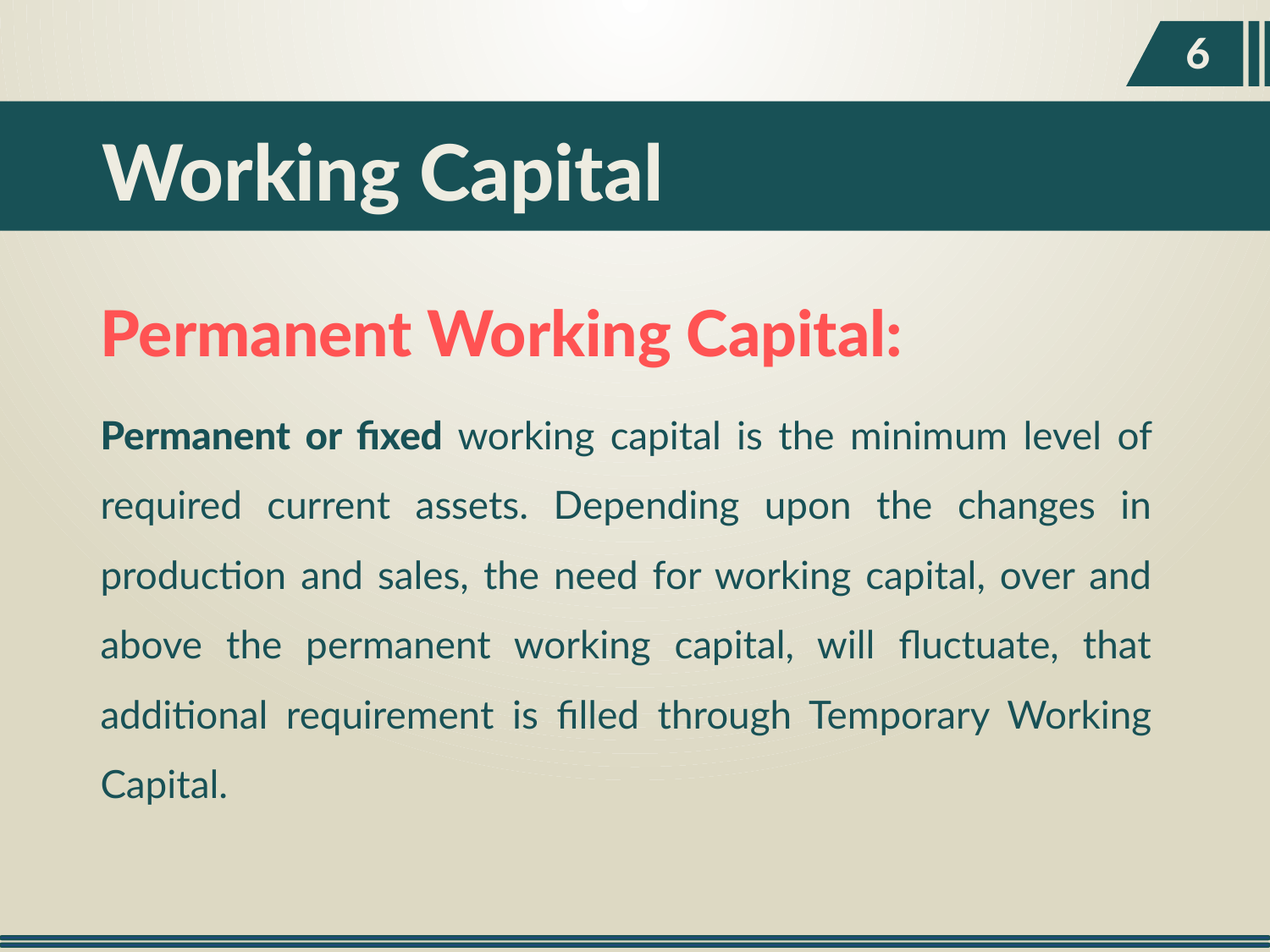

6
Working Capital
Permanent Working Capital:
Permanent or fixed working capital is the minimum level of required current assets. Depending upon the changes in production and sales, the need for working capital, over and above the permanent working capital, will fluctuate, that additional requirement is filled through Temporary Working Capital.